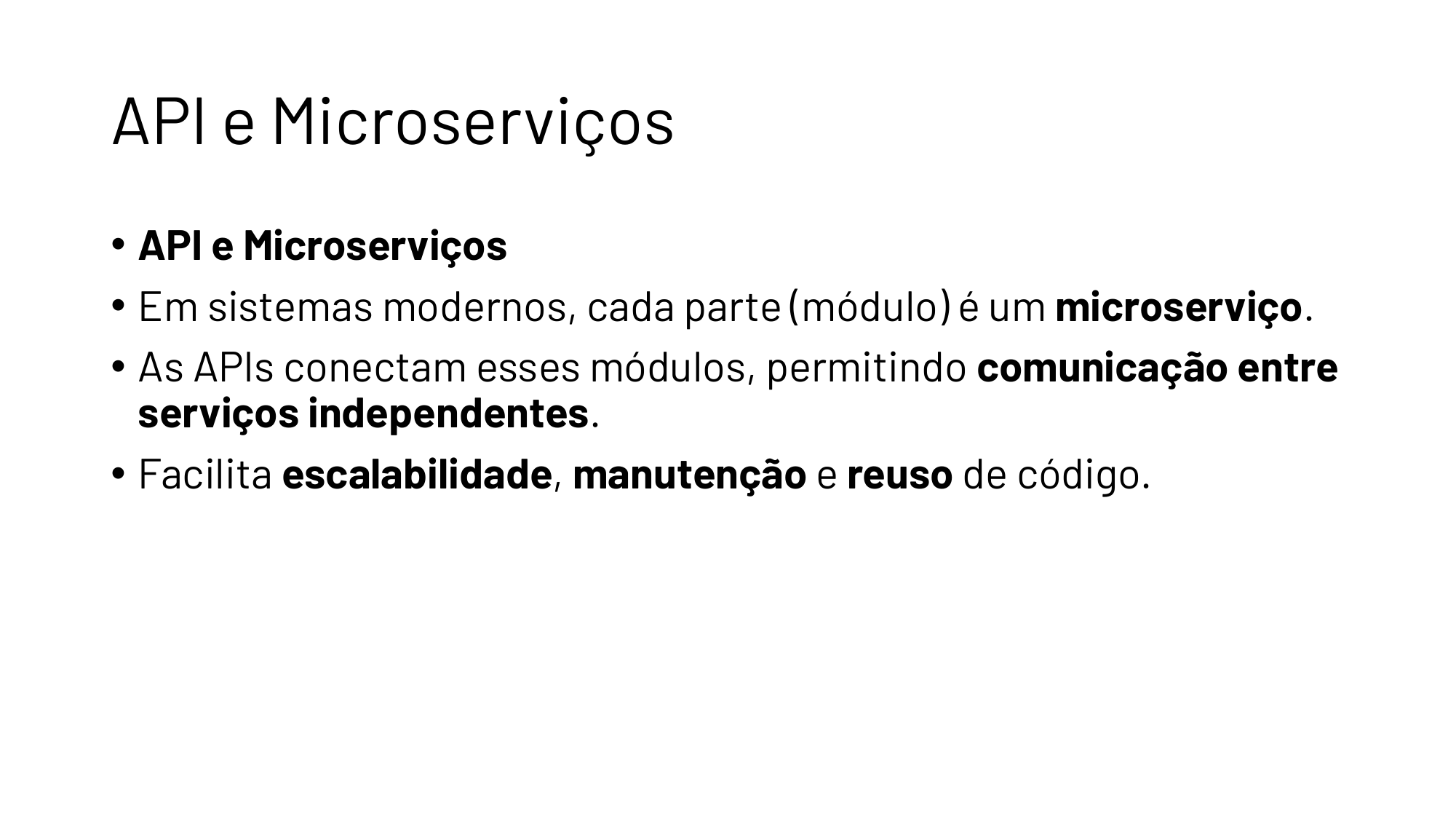

# API e Microserviços
API e Microserviços
Em sistemas modernos, cada parte (módulo) é um microserviço.
As APIs conectam esses módulos, permitindo comunicação entre serviços independentes.
Facilita escalabilidade, manutenção e reuso de código.